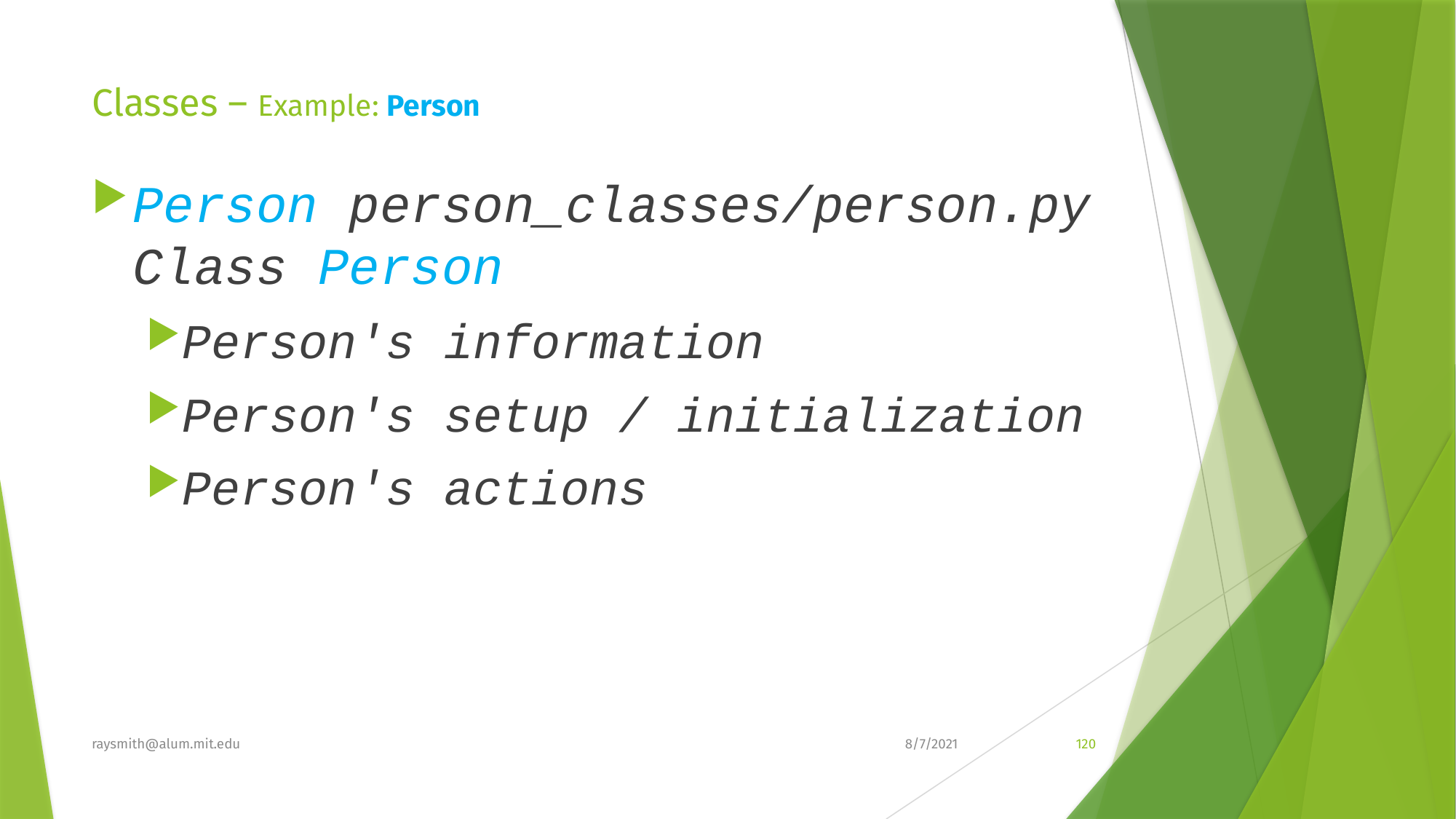

# Classes – Example: Person
Person person_classes/person.py Class Person
Person's information
Person's setup / initialization
Person's actions
raysmith@alum.mit.edu
8/7/2021
120